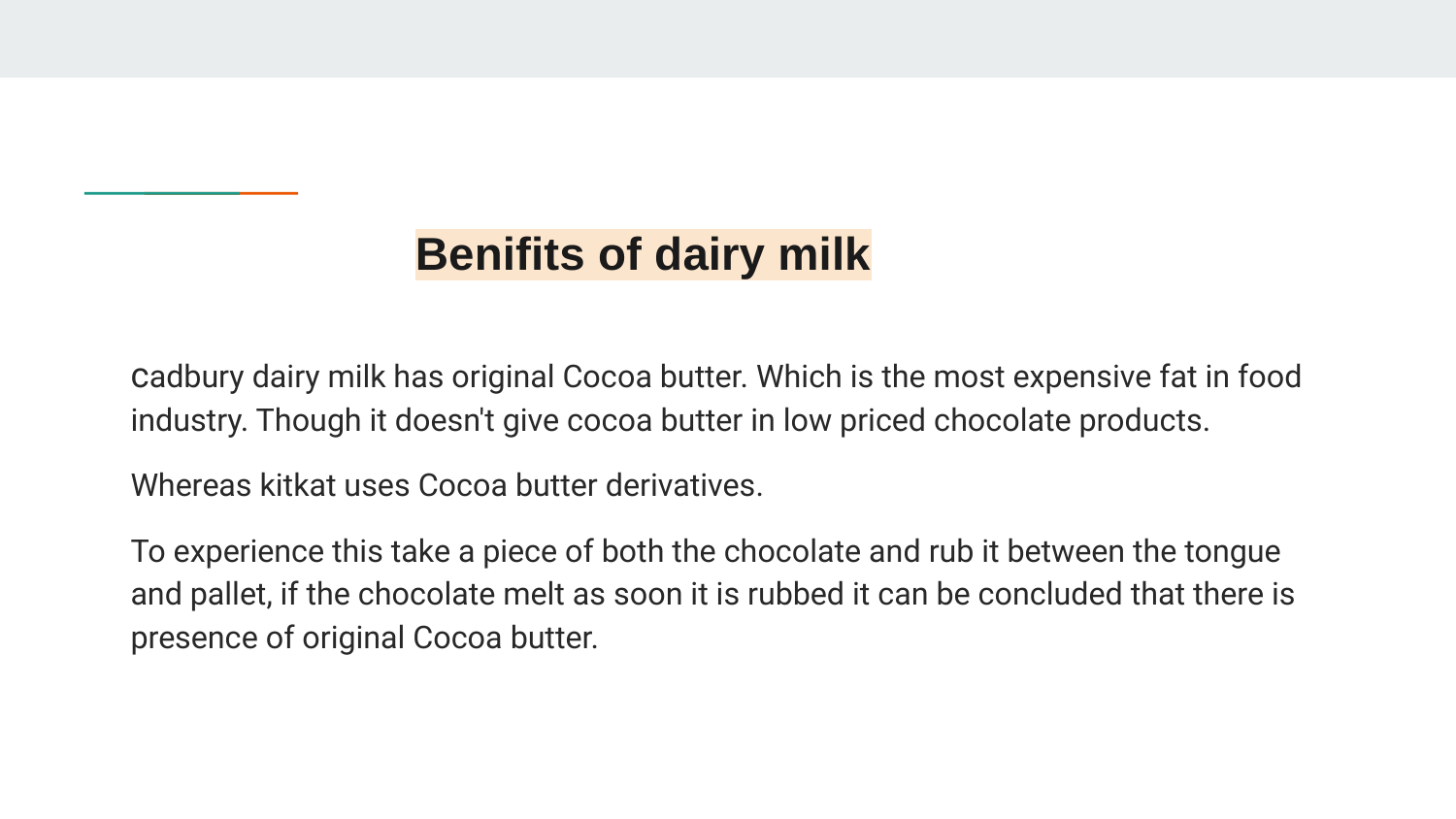

# Benifits of dairy milk
cadbury dairy milk has original Cocoa butter. Which is the most expensive fat in food industry. Though it doesn't give cocoa butter in low priced chocolate products.
Whereas kitkat uses Cocoa butter derivatives.
To experience this take a piece of both the chocolate and rub it between the tongue and pallet, if the chocolate melt as soon it is rubbed it can be concluded that there is presence of original Cocoa butter.